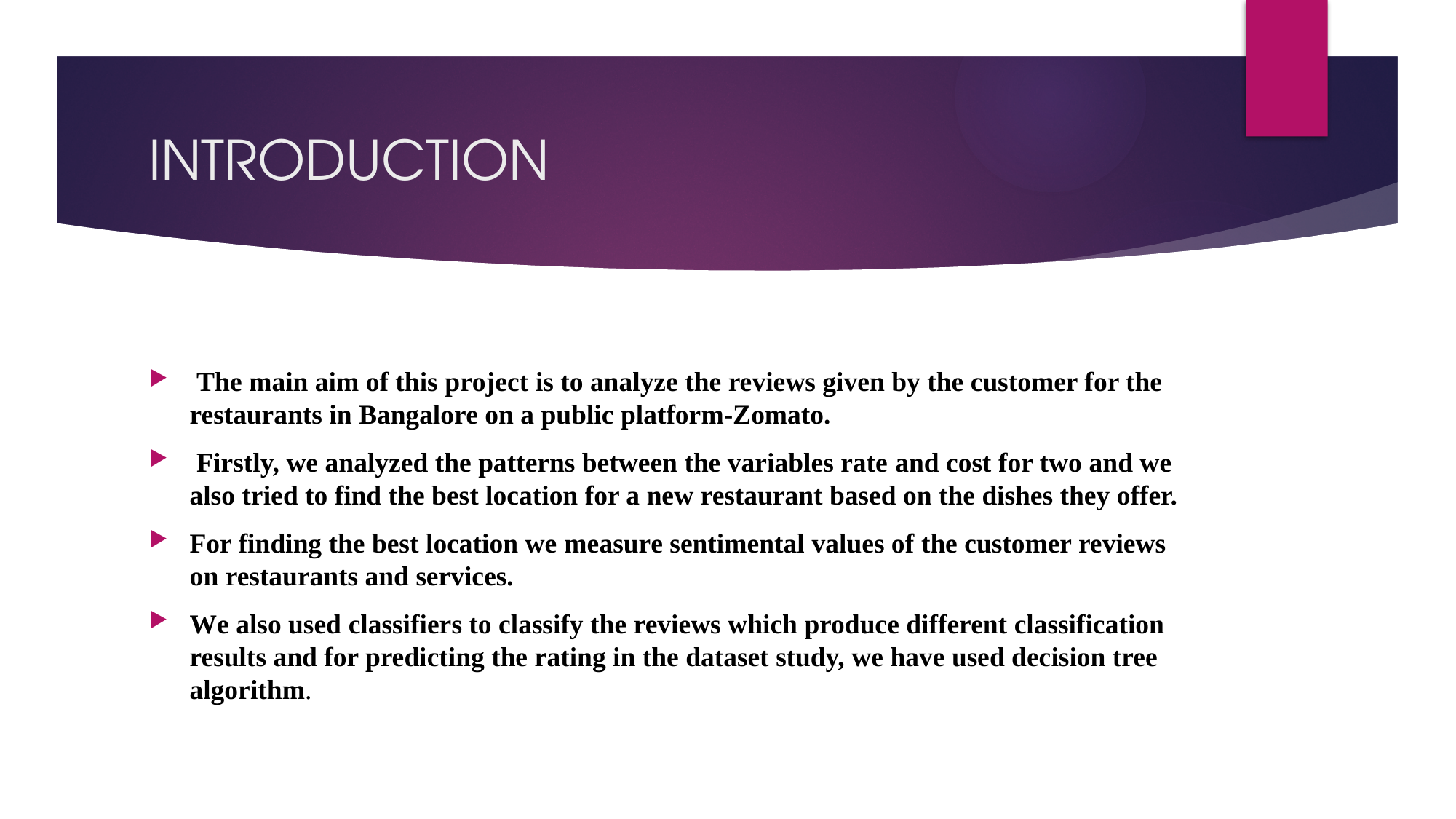

# INTRODUCTION

 The main aim of this project is to analyze the reviews given by the customer for the restaurants in Bangalore on a public platform-Zomato.
 Firstly, we analyzed the patterns between the variables rate and cost for two and we also tried to find the best location for a new restaurant based on the dishes they offer.
For finding the best location we measure sentimental values of the customer reviews on restaurants and services.
We also used classifiers to classify the reviews which produce different classification results and for predicting the rating in the dataset study, we have used decision tree algorithm.